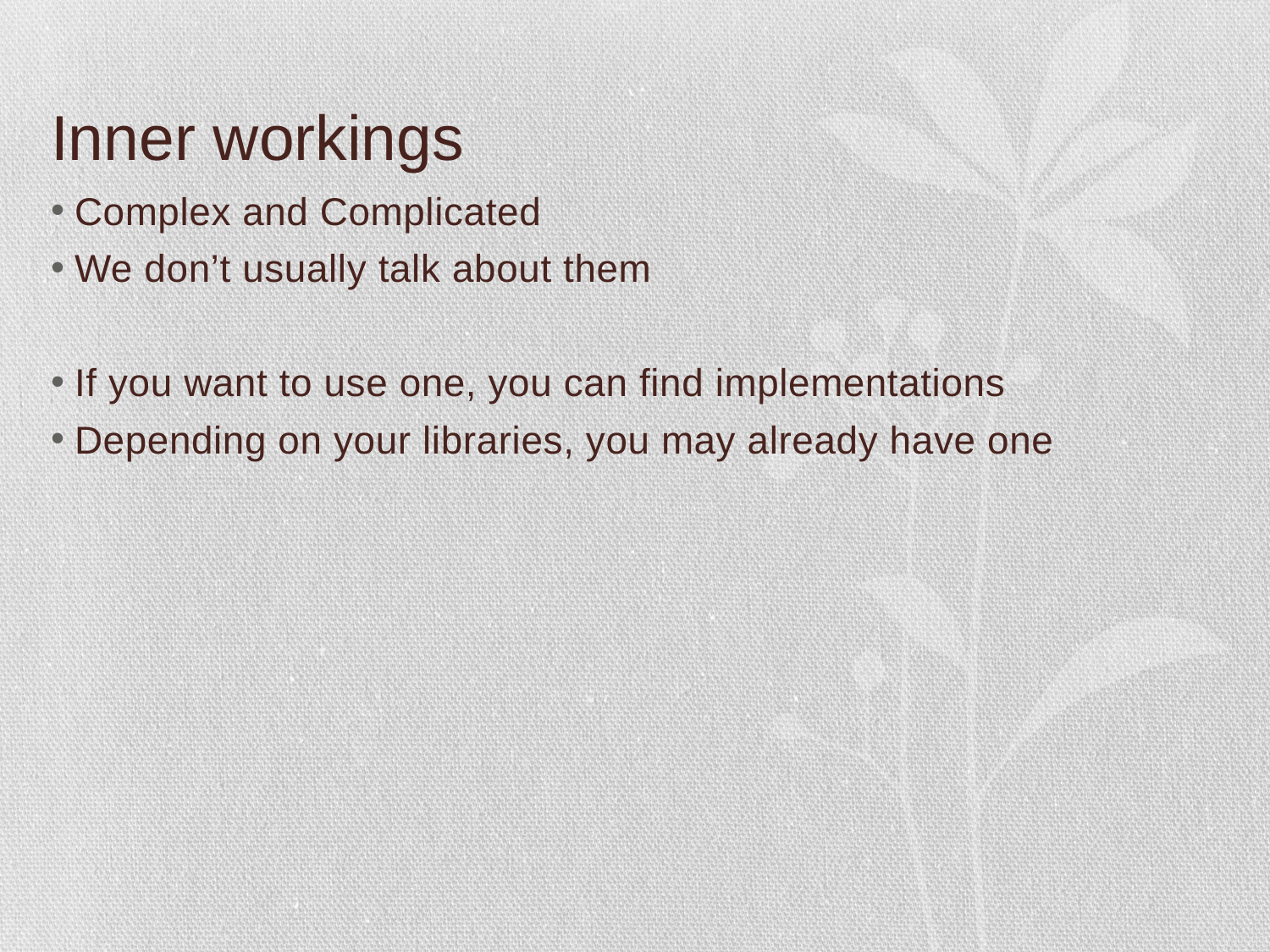

# Inner workings
Complex and Complicated
We don’t usually talk about them

If you want to use one, you can find implementations
Depending on your libraries, you may already have one